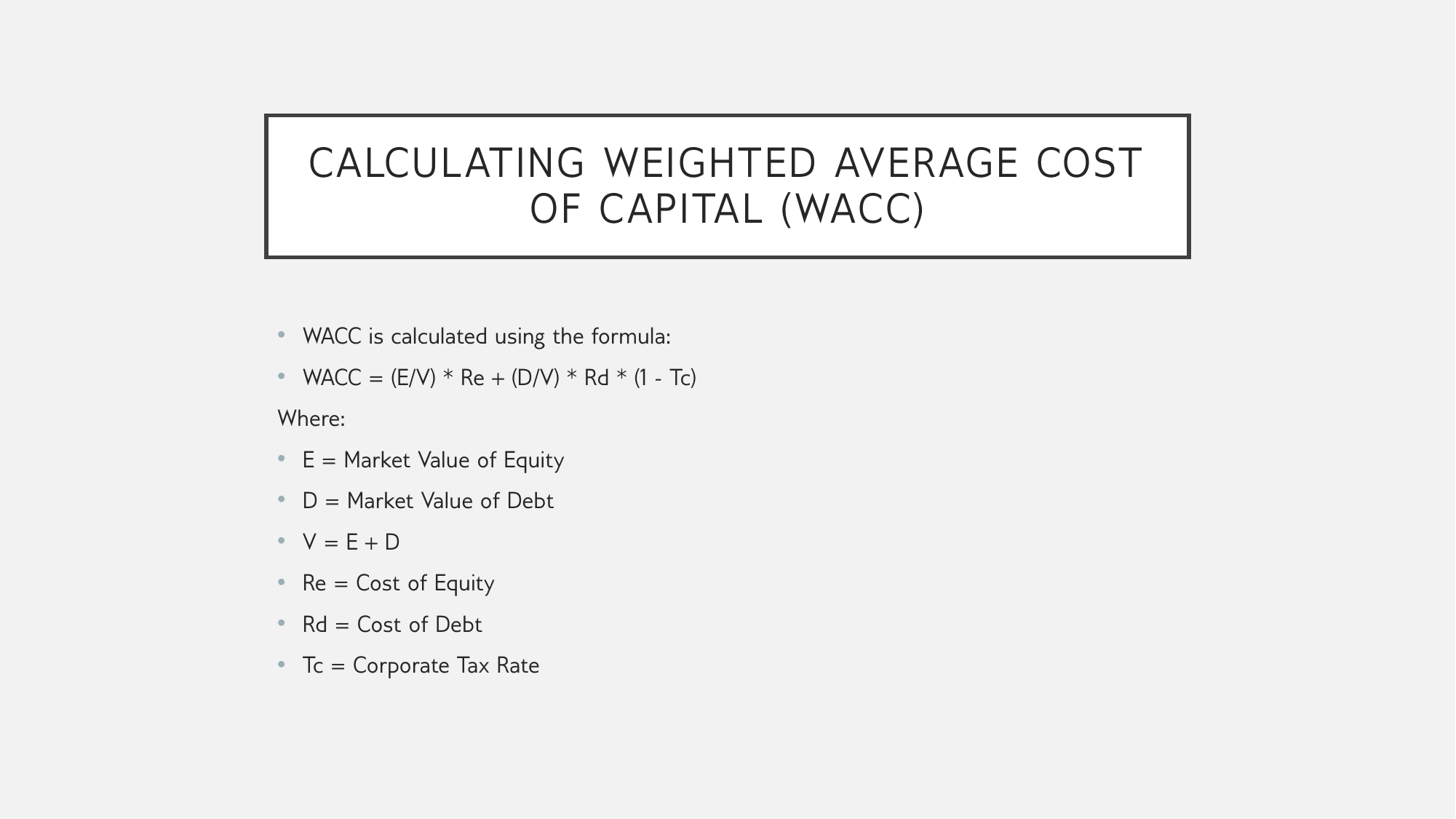

# Calculating Weighted Average Cost of Capital (WACC)
WACC is calculated using the formula:
WACC = (E/V) * Re + (D/V) * Rd * (1 - Tc)
Where:
E = Market Value of Equity
D = Market Value of Debt
V = E + D
Re = Cost of Equity
Rd = Cost of Debt
Tc = Corporate Tax Rate